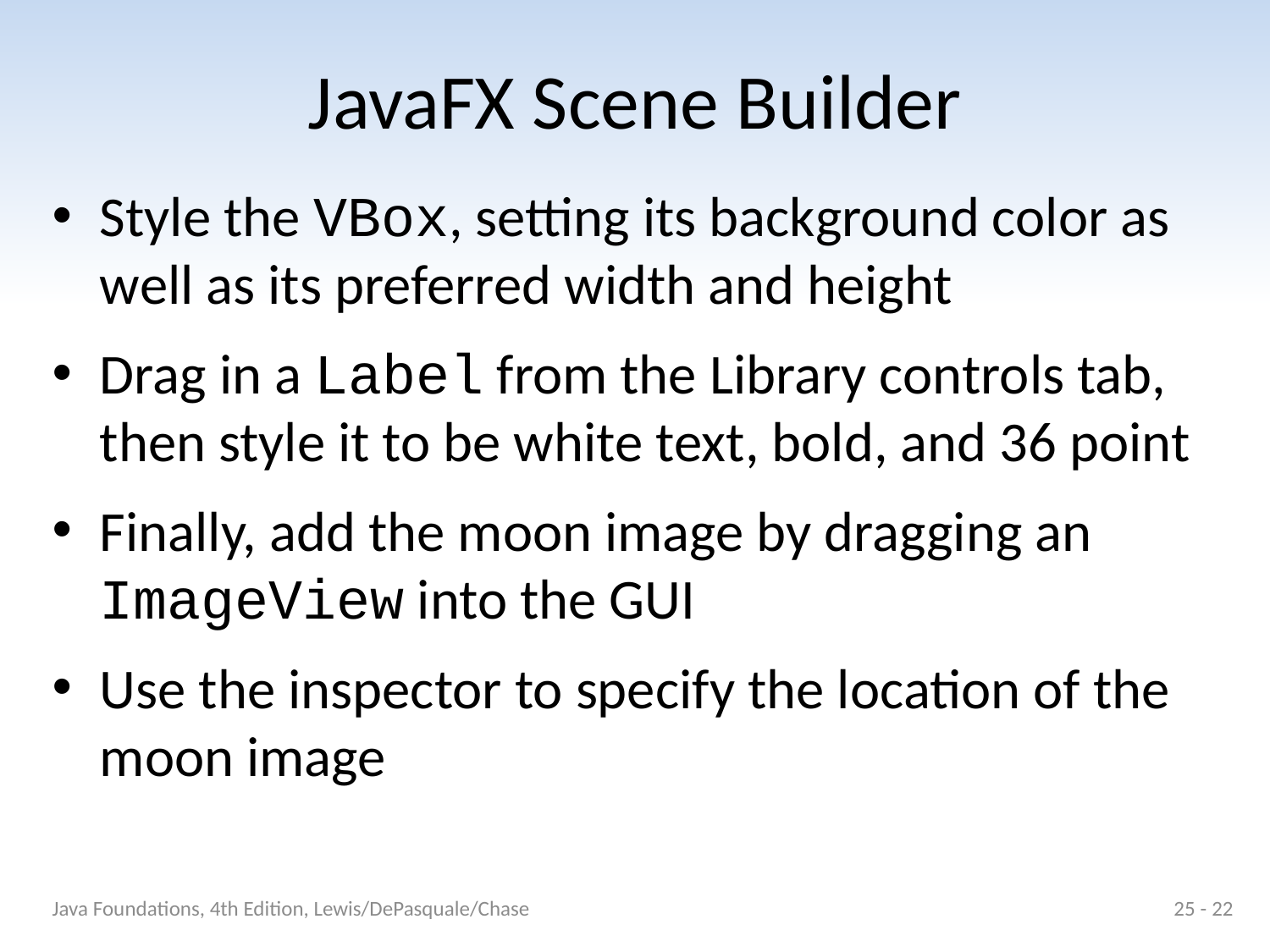

# JavaFX Scene Builder
Style the VBox, setting its background color as well as its preferred width and height
Drag in a Label from the Library controls tab, then style it to be white text, bold, and 36 point
Finally, add the moon image by dragging an ImageView into the GUI
Use the inspector to specify the location of the moon image

Java Foundations, 4th Edition, Lewis/DePasquale/Chase
25 - 22